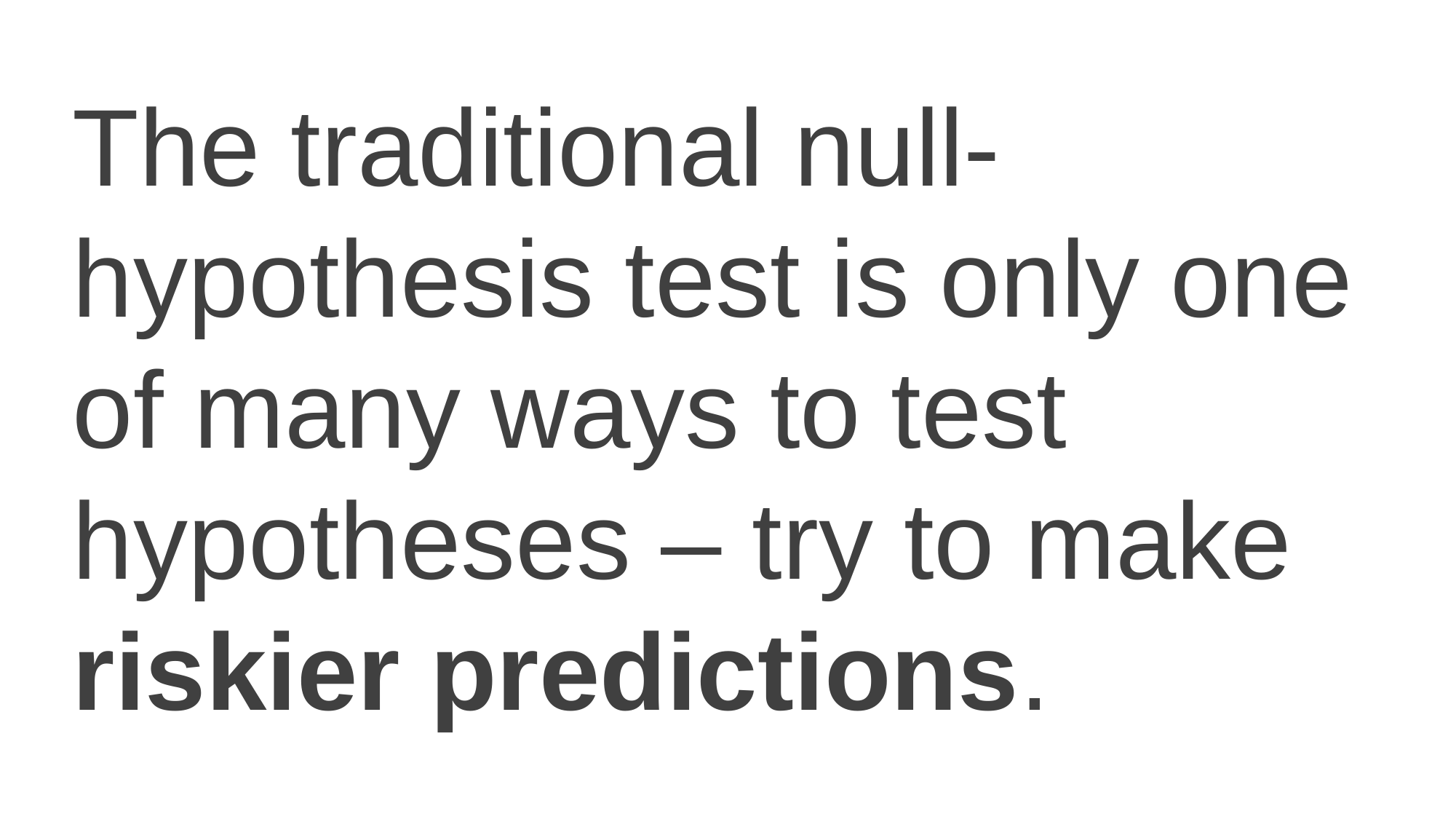

The traditional null-hypothesis test is only one of many ways to test hypotheses – try to make riskier predictions.